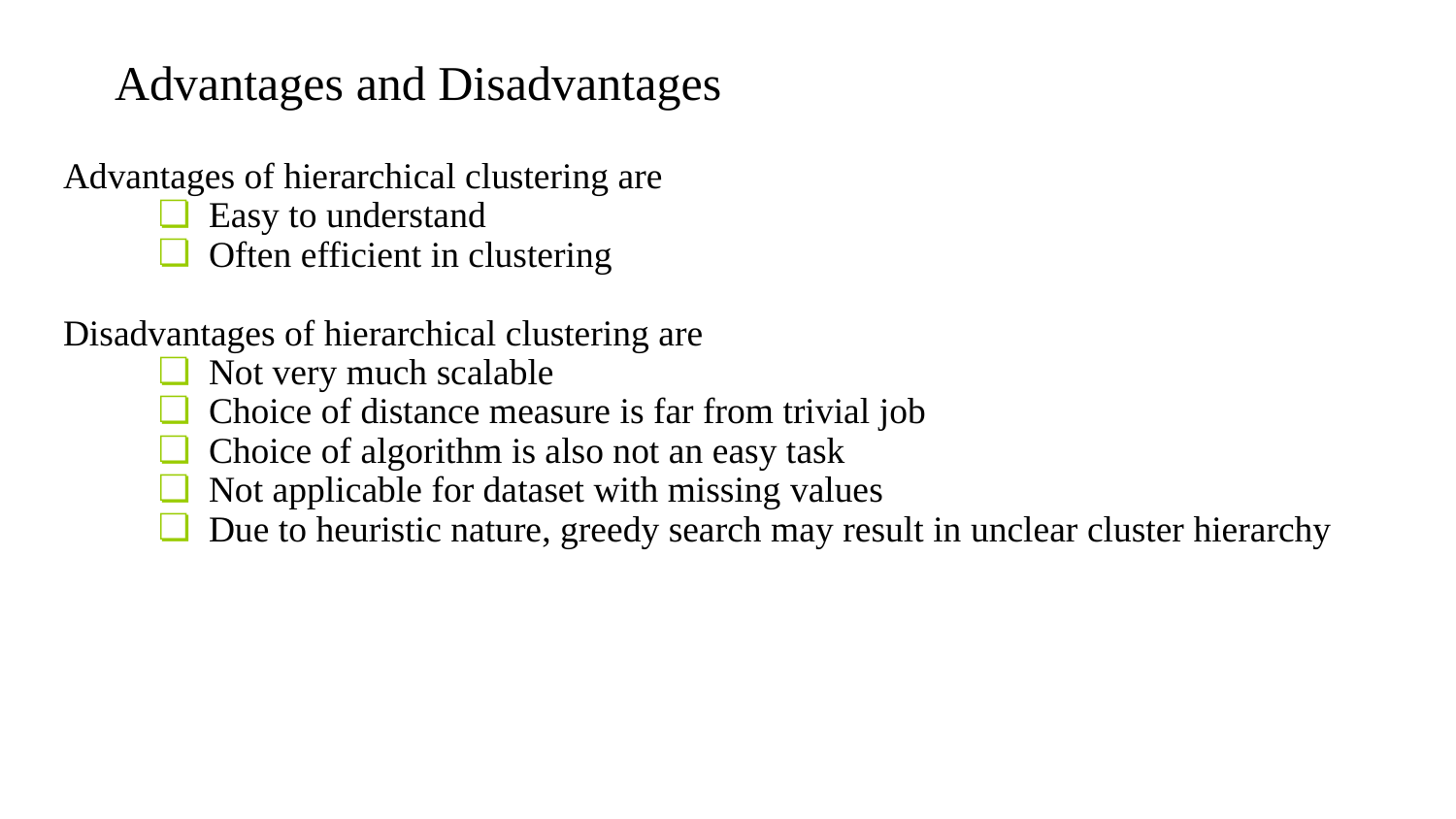

# Advantages and Disadvantages
Advantages of hierarchical clustering are
Easy to understand
Often efficient in clustering

Disadvantages of hierarchical clustering are
Not very much scalable
Choice of distance measure is far from trivial job
Choice of algorithm is also not an easy task
Not applicable for dataset with missing values
Due to heuristic nature, greedy search may result in unclear cluster hierarchy